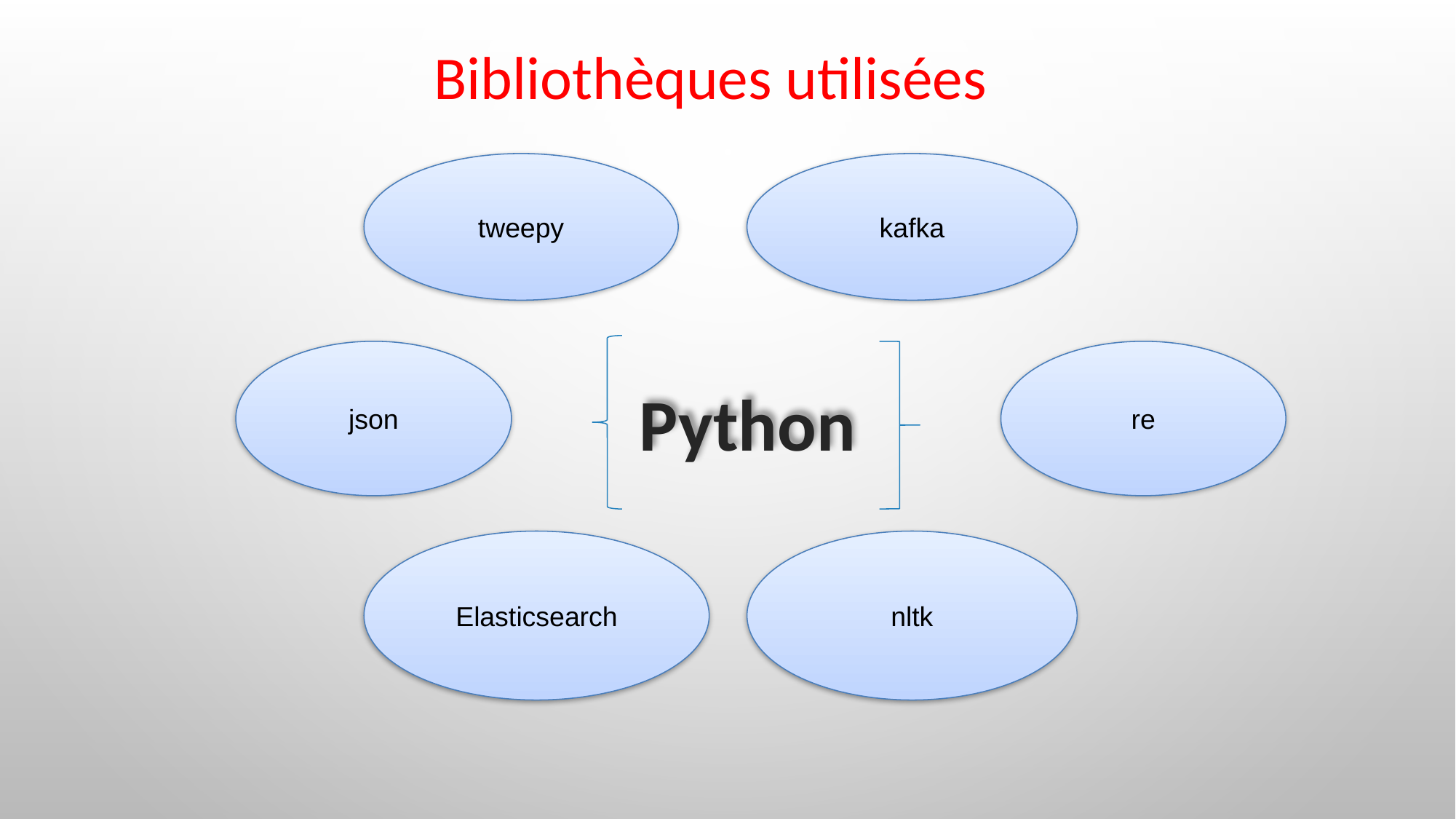

Bibliothèques utilisées
tweepy
kafka

re
json
Python
Elasticsearch
nltk